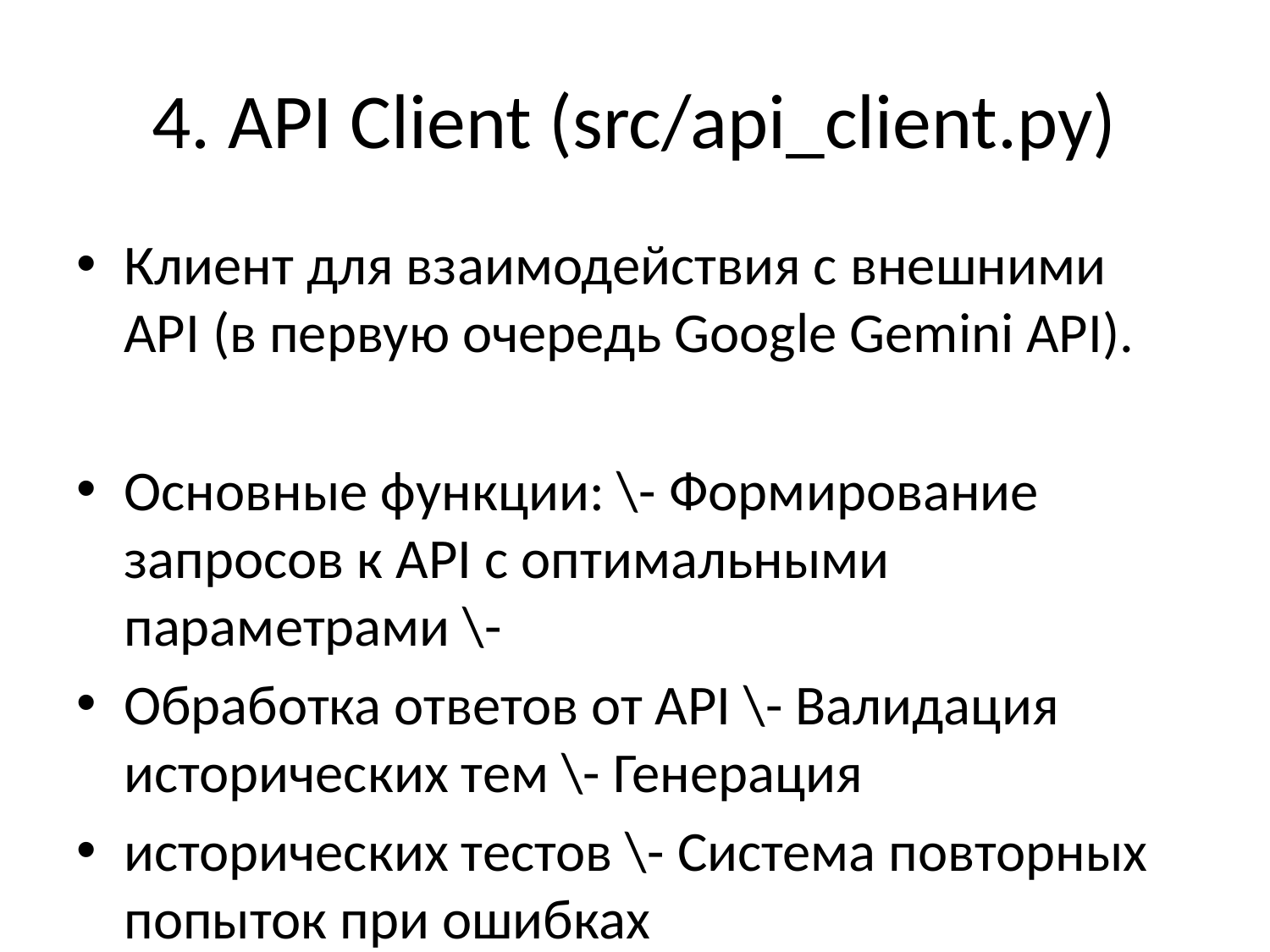

# 4. API Client (src/api_client.py)
Клиент для взаимодействия с внешними API (в первую очередь Google Gemini API).

Основные функции: \- Формирование запросов к API с оптимальными параметрами \-
Обработка ответов от API \- Валидация исторических тем \- Генерация
исторических тестов \- Система повторных попыток при ошибках

#